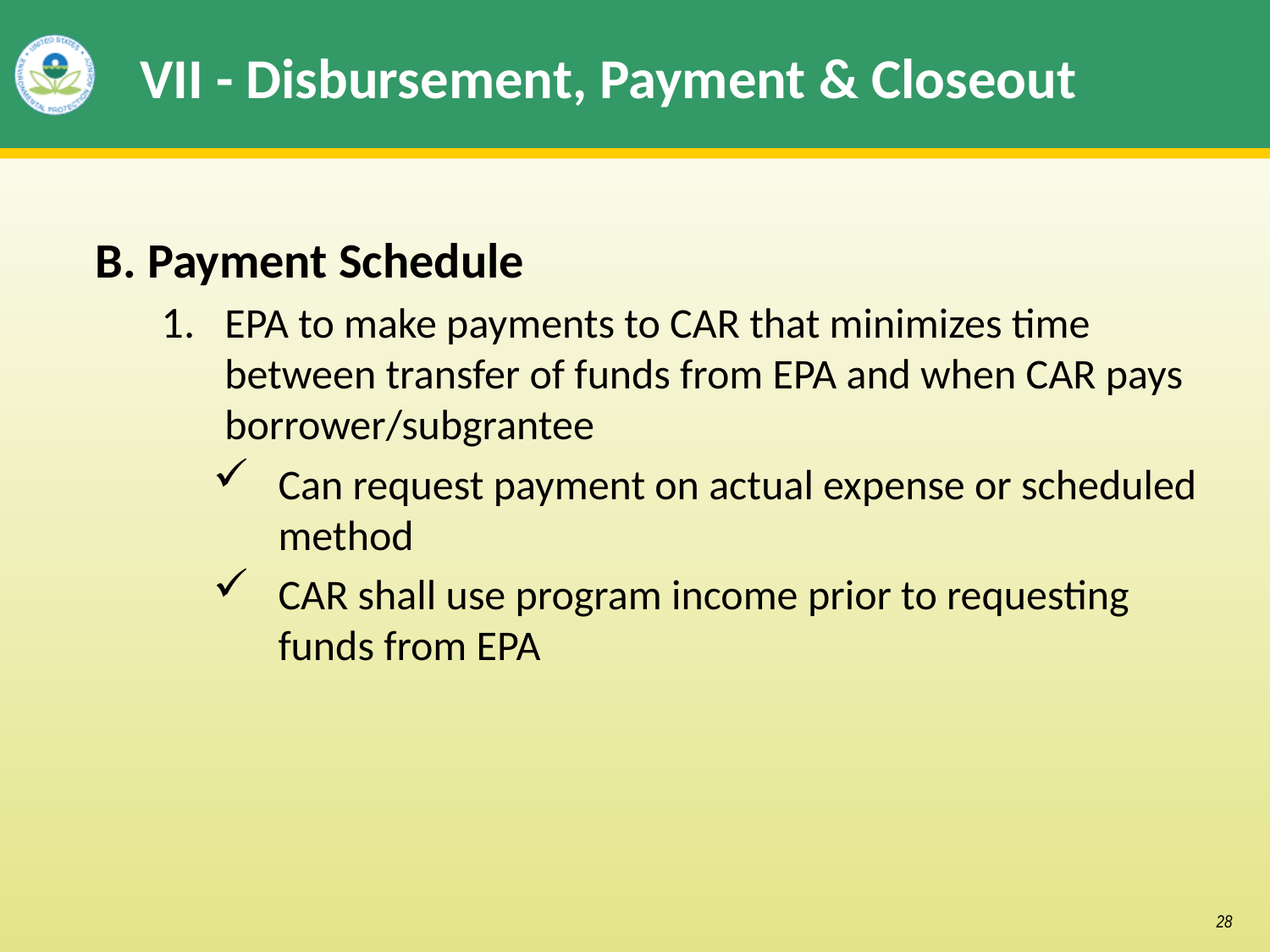

# VII - Disbursement, Payment & Closeout
B. Payment Schedule
EPA to make payments to CAR that minimizes time between transfer of funds from EPA and when CAR pays borrower/subgrantee
Can request payment on actual expense or scheduled method
CAR shall use program income prior to requesting funds from EPA